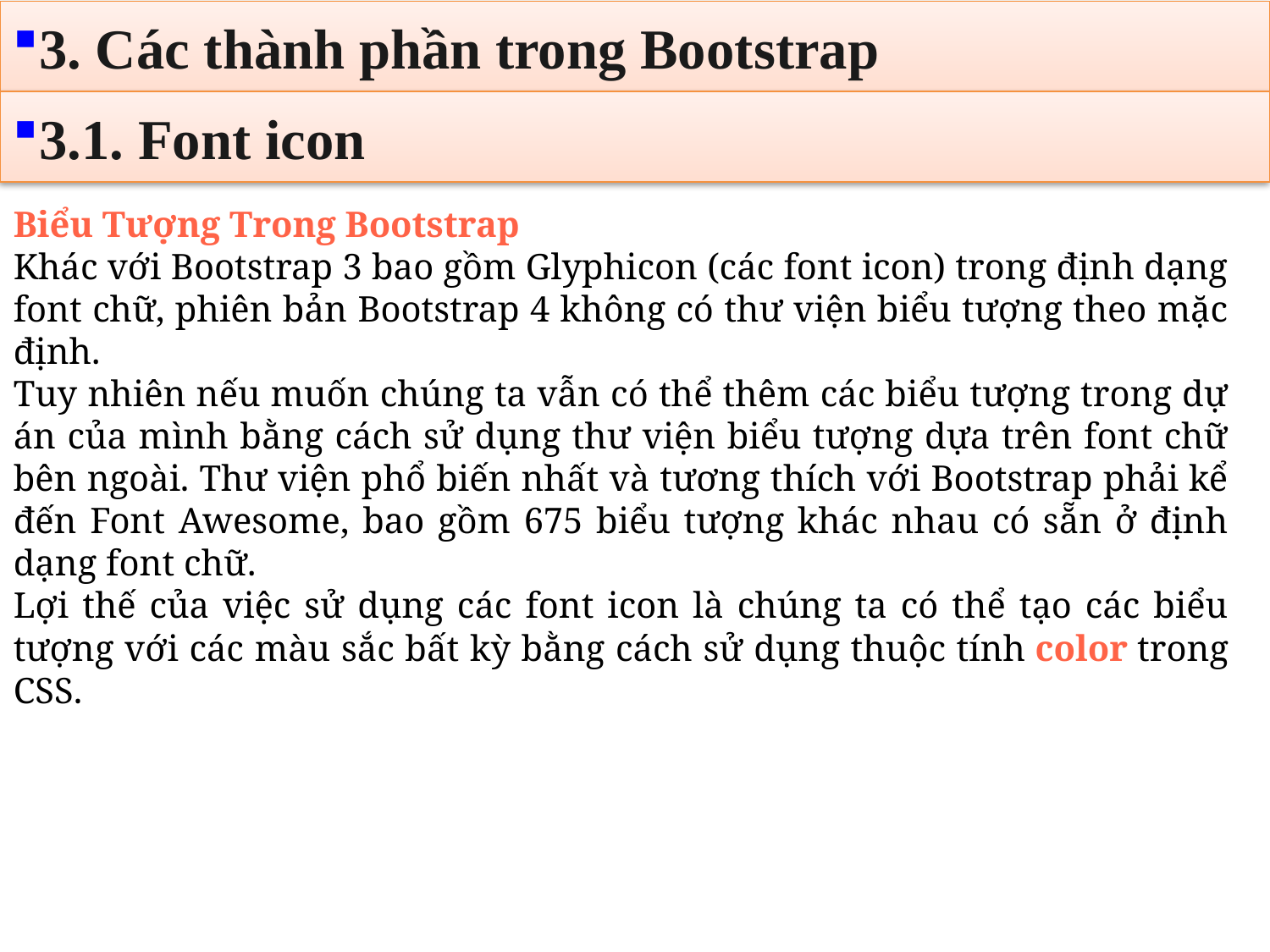

3. Các thành phần trong Bootstrap
3.1. Font icon
Biểu Tượng Trong Bootstrap
Khác với Bootstrap 3 bao gồm Glyphicon (các font icon) trong định dạng font chữ, phiên bản Bootstrap 4 không có thư viện biểu tượng theo mặc định.
Tuy nhiên nếu muốn chúng ta vẫn có thể thêm các biểu tượng trong dự án của mình bằng cách sử dụng thư viện biểu tượng dựa trên font chữ bên ngoài. Thư viện phổ biến nhất và tương thích với Bootstrap phải kể đến Font Awesome, bao gồm 675 biểu tượng khác nhau có sẵn ở định dạng font chữ.
Lợi thế của việc sử dụng các font icon là chúng ta có thể tạo các biểu tượng với các màu sắc bất kỳ bằng cách sử dụng thuộc tính color trong CSS.